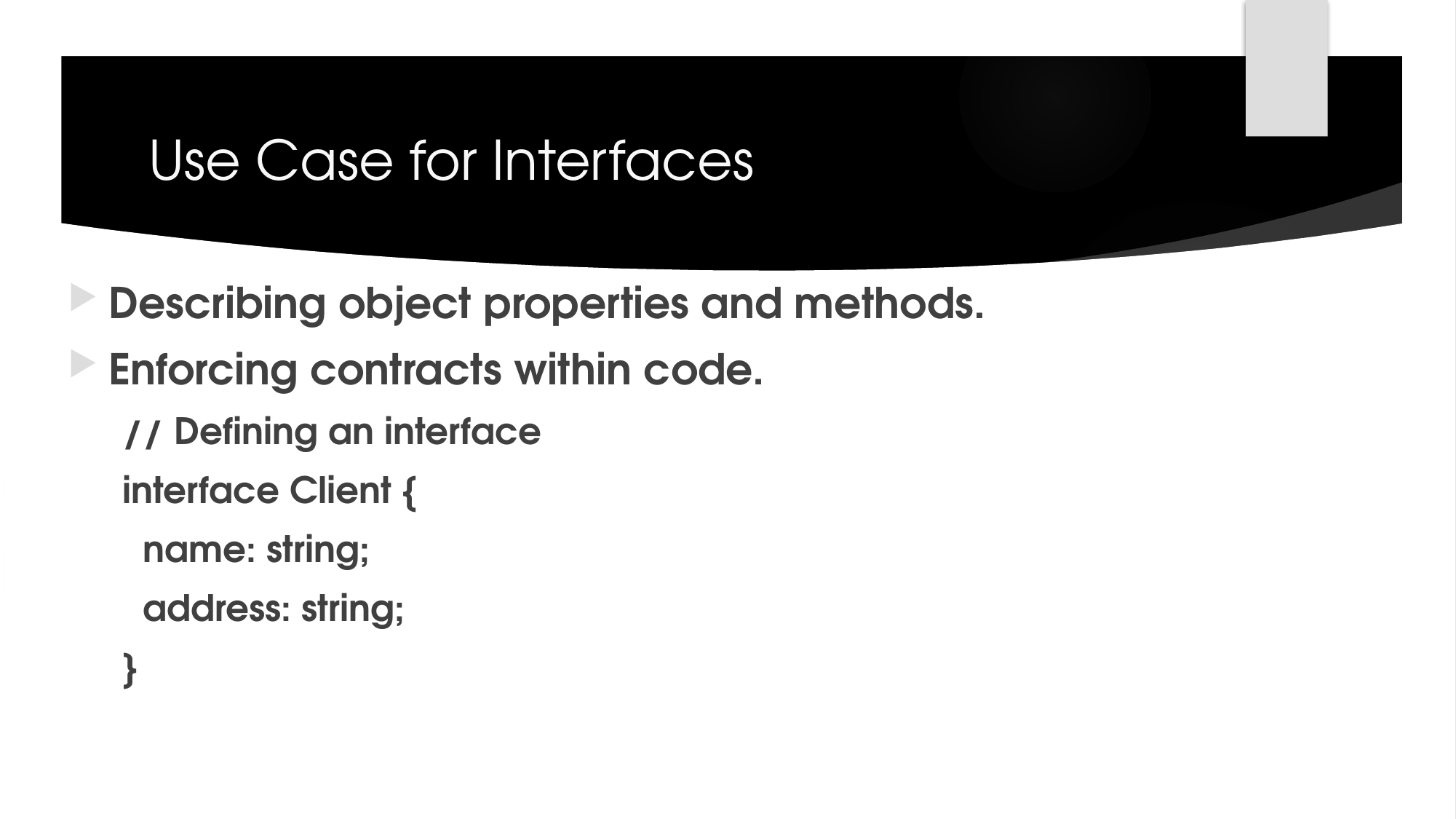

# Use Case for Interfaces
Describing object properties and methods.
Enforcing contracts within code.
// Defining an interface
interface Client {
  name: string;
  address: string;
}